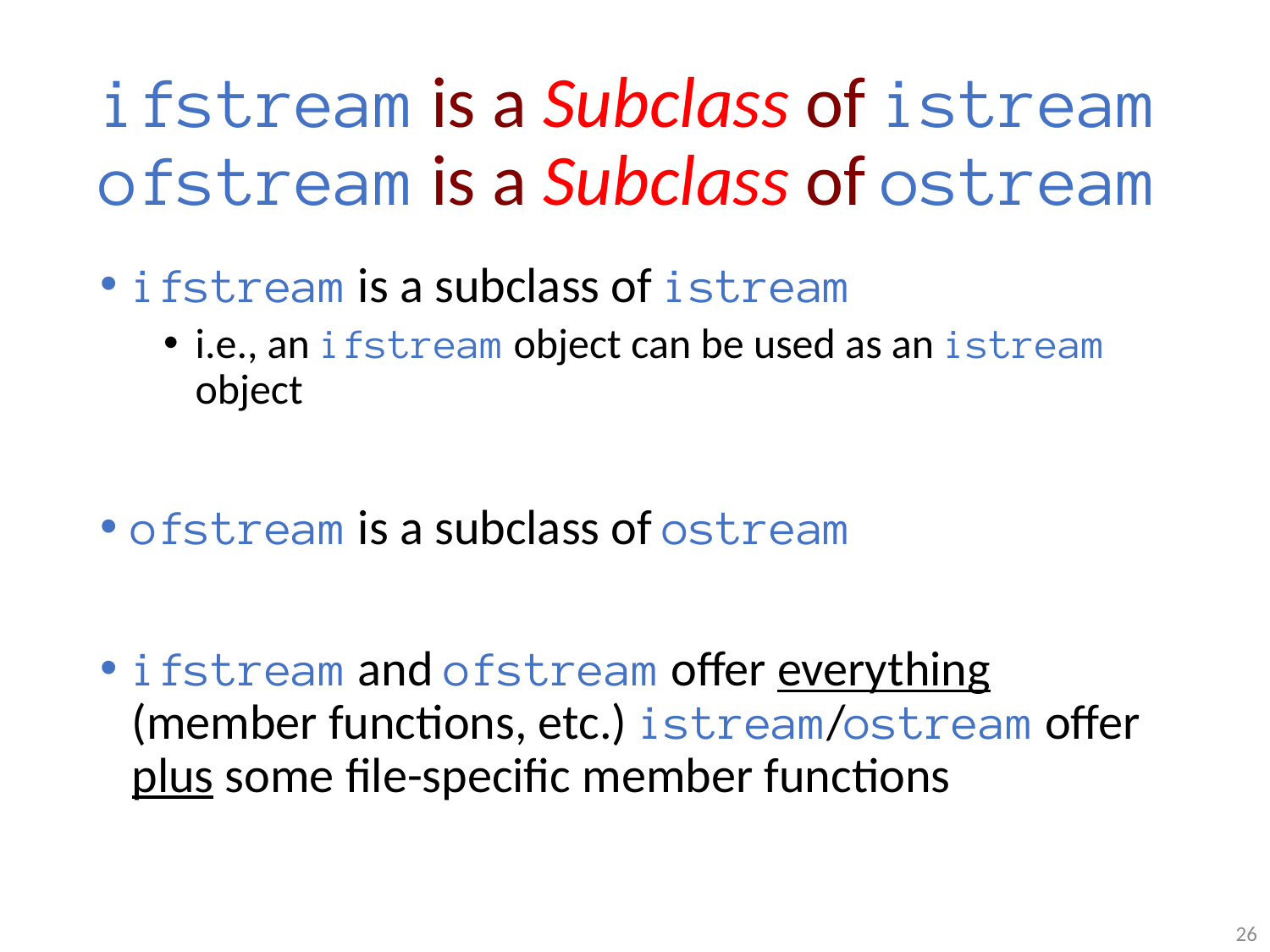

# ifstream is a Subclass of istream ofstream is a Subclass of ostream
ifstream is a subclass of istream
i.e., an ifstream object can be used as an istream object

ofstream is a subclass of ostream

ifstream and ofstream offer everything (member functions, etc.) istream/ostream offer plus some file-specific member functions
26